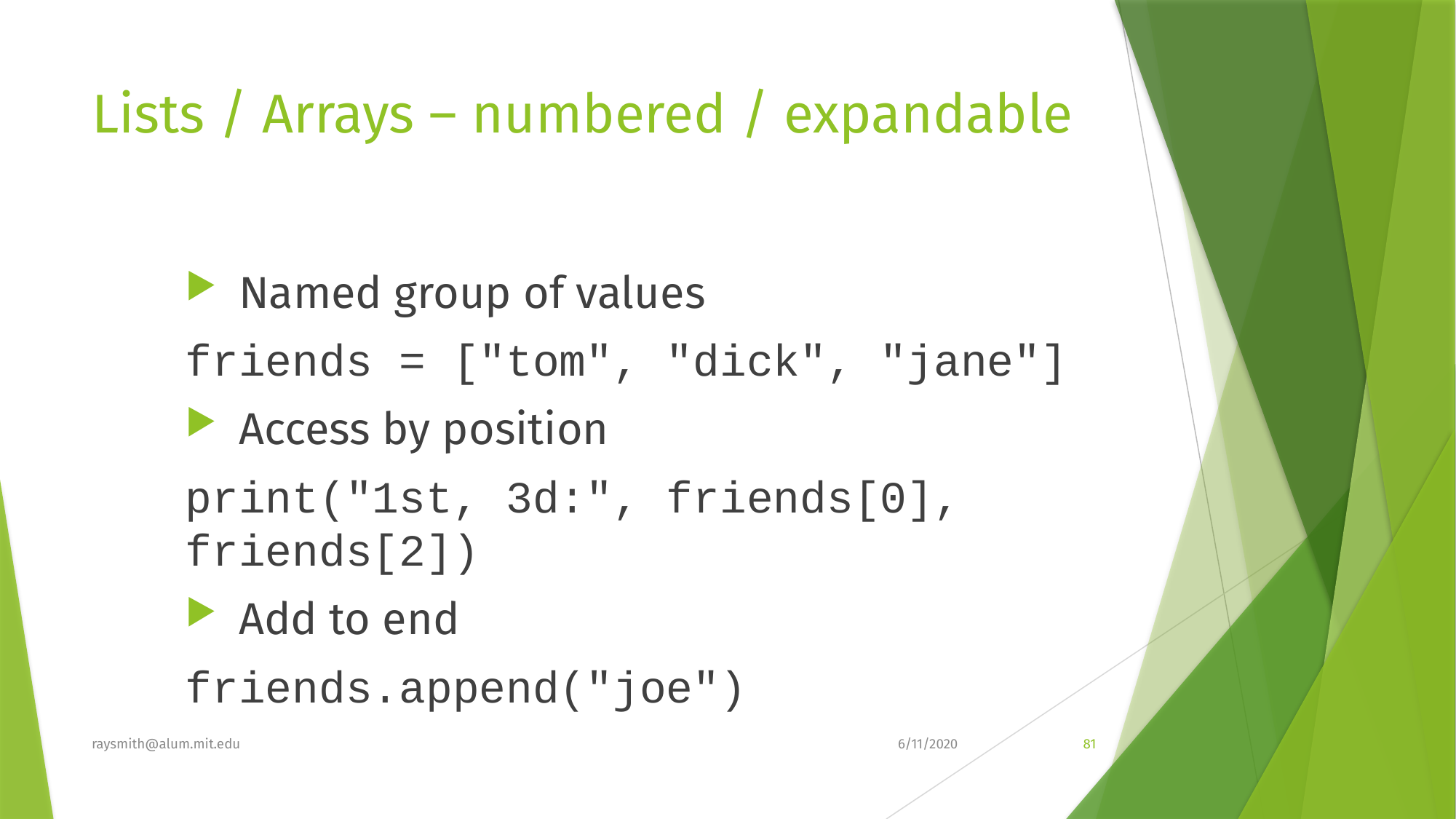

# Lists / Arrays – numbered / expandable
Named group of values
friends = ["tom", "dick", "jane"]
Access by position
print("1st, 3d:", friends[0], friends[2])
Add to end
friends.append("joe")
raysmith@alum.mit.edu
6/11/2020
81